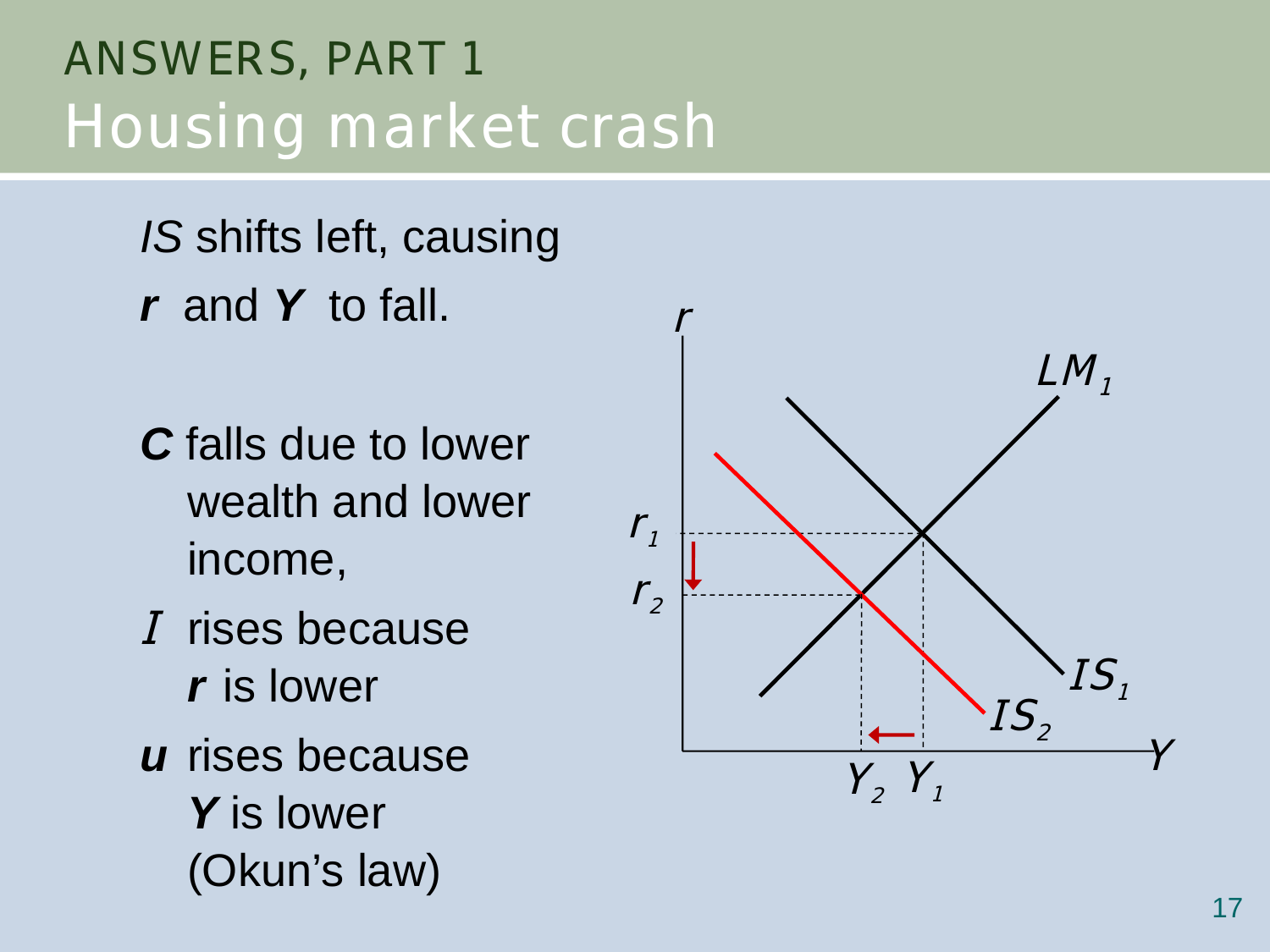

# ANSWERS, PART 1 Housing market crash

IS shifts left, causing
r  and Y  to fall.

C falls due to lower wealth and lower income,
I 	rises because
r  is lower
u 	rises because
Y is lower
(Okun’s law)
r

Y
LM1

IS1

IS2
r1

Y1

r2

Y2

17